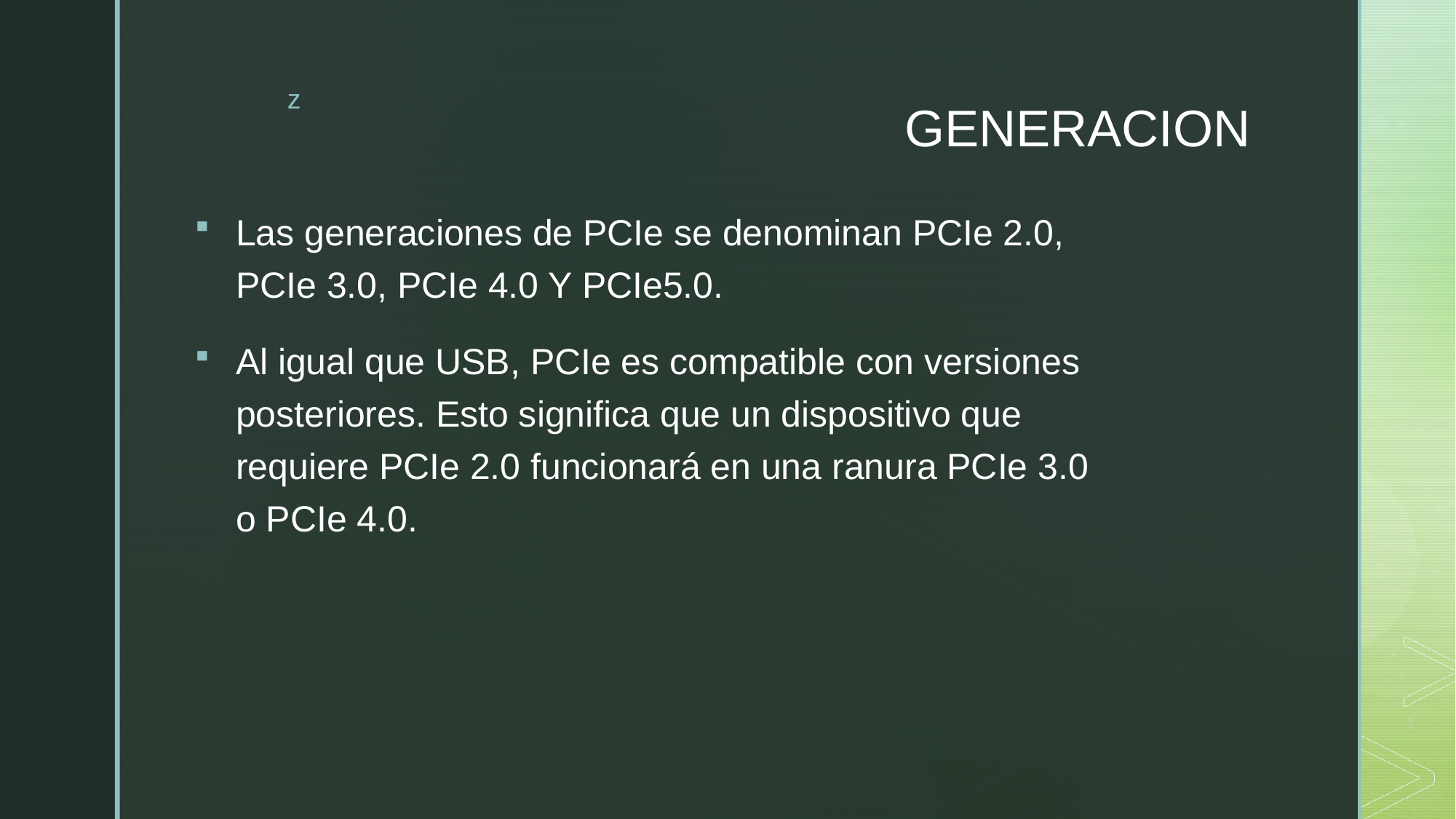

# GENERACION
Las generaciones de PCIe se denominan PCIe 2.0, PCIe 3.0, PCIe 4.0 Y PCIe5.0.
Al igual que USB, PCIe es compatible con versiones posteriores. Esto significa que un dispositivo que requiere PCIe 2.0 funcionará en una ranura PCIe 3.0 o PCIe 4.0.